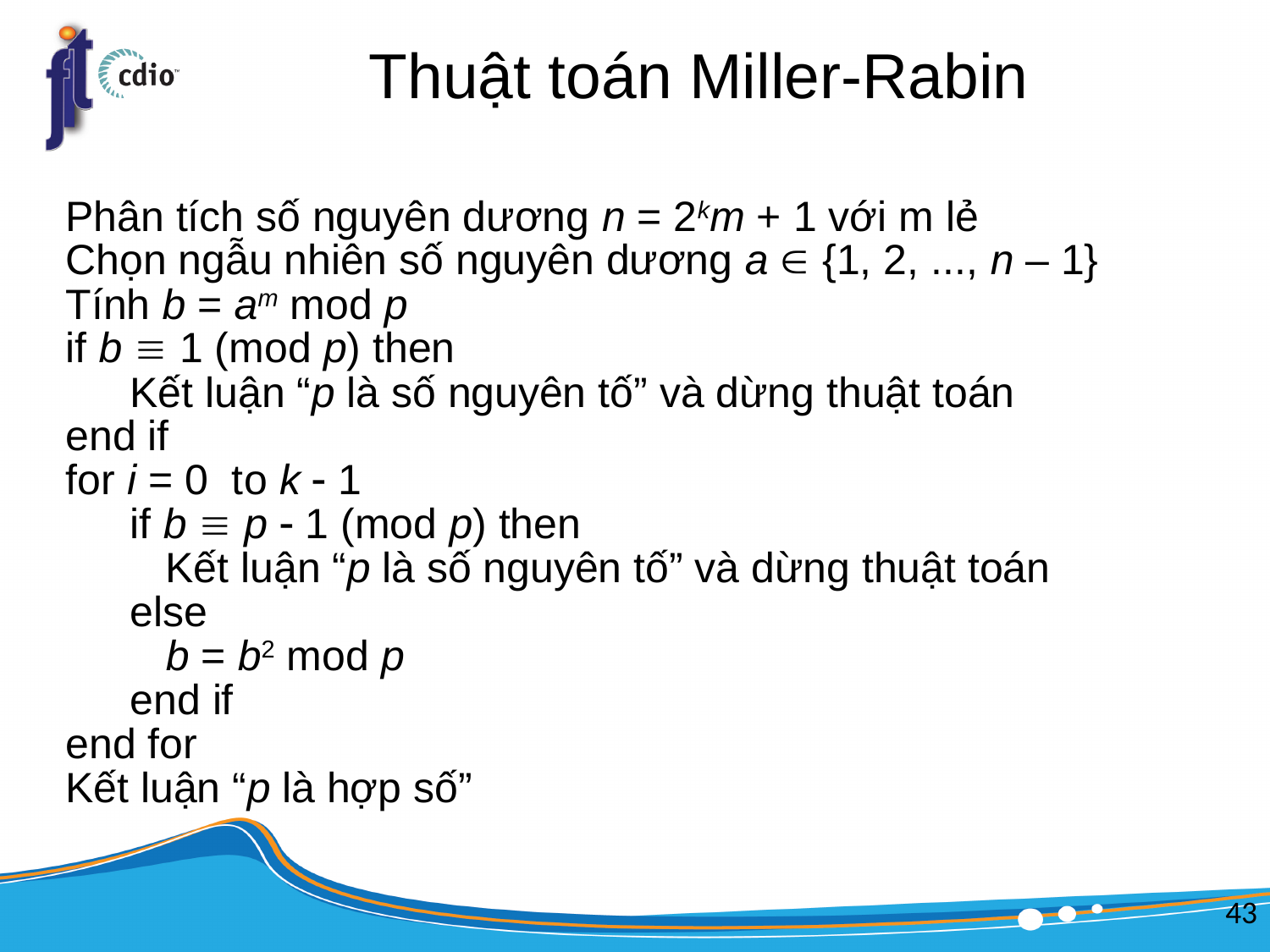

# Thuật toán Miller-Rabin
Phân tích số nguyên dương n = 2km + 1 với m lẻ
Chọn ngẫu nhiên số nguyên dương a ∈ {1, 2, ..., n – 1}
Tính b = am mod p
if b ≡ 1 (mod p) then
	Kết luận “p là số nguyên tố” và dừng thuật toán
end if
for i = 0  to k − 1
	if b ≡ p − 1 (mod p) then
   	   Kết luận “p là số nguyên tố” và dừng thuật toán
	else
	   b = b2 mod p
	end if
end for
Kết luận “p là hợp số”
43